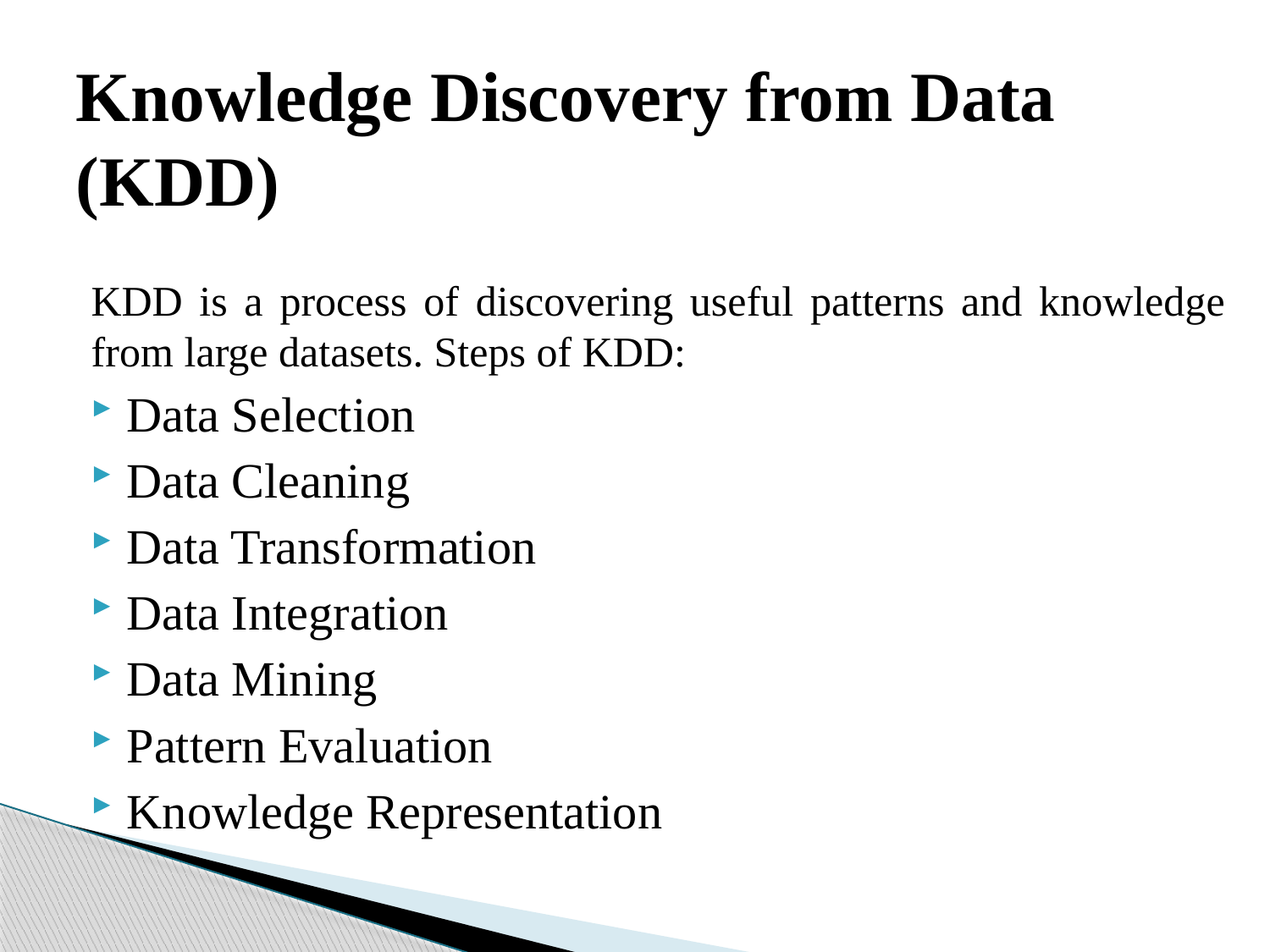

# Knowledge Discovery from Data (KDD)
KDD is a process of discovering useful patterns and knowledge from large datasets. Steps of KDD:
Data Selection
Data Cleaning
Data Transformation
Data Integration
Data Mining
Pattern Evaluation
Knowledge Representation